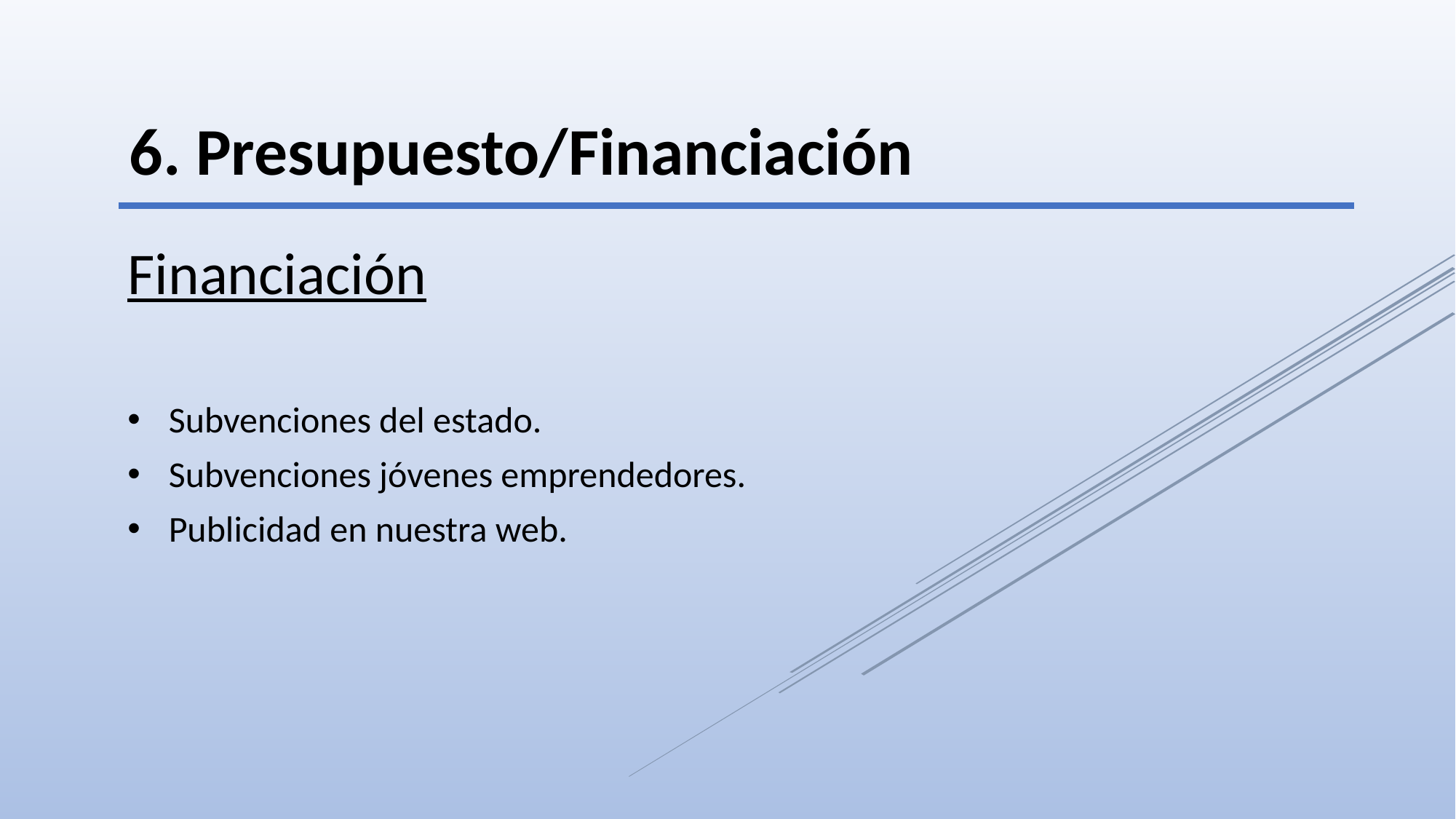

# 6. Presupuesto/Financiación
Financiación

Subvenciones del estado.
Subvenciones jóvenes emprendedores.
Publicidad en nuestra web.